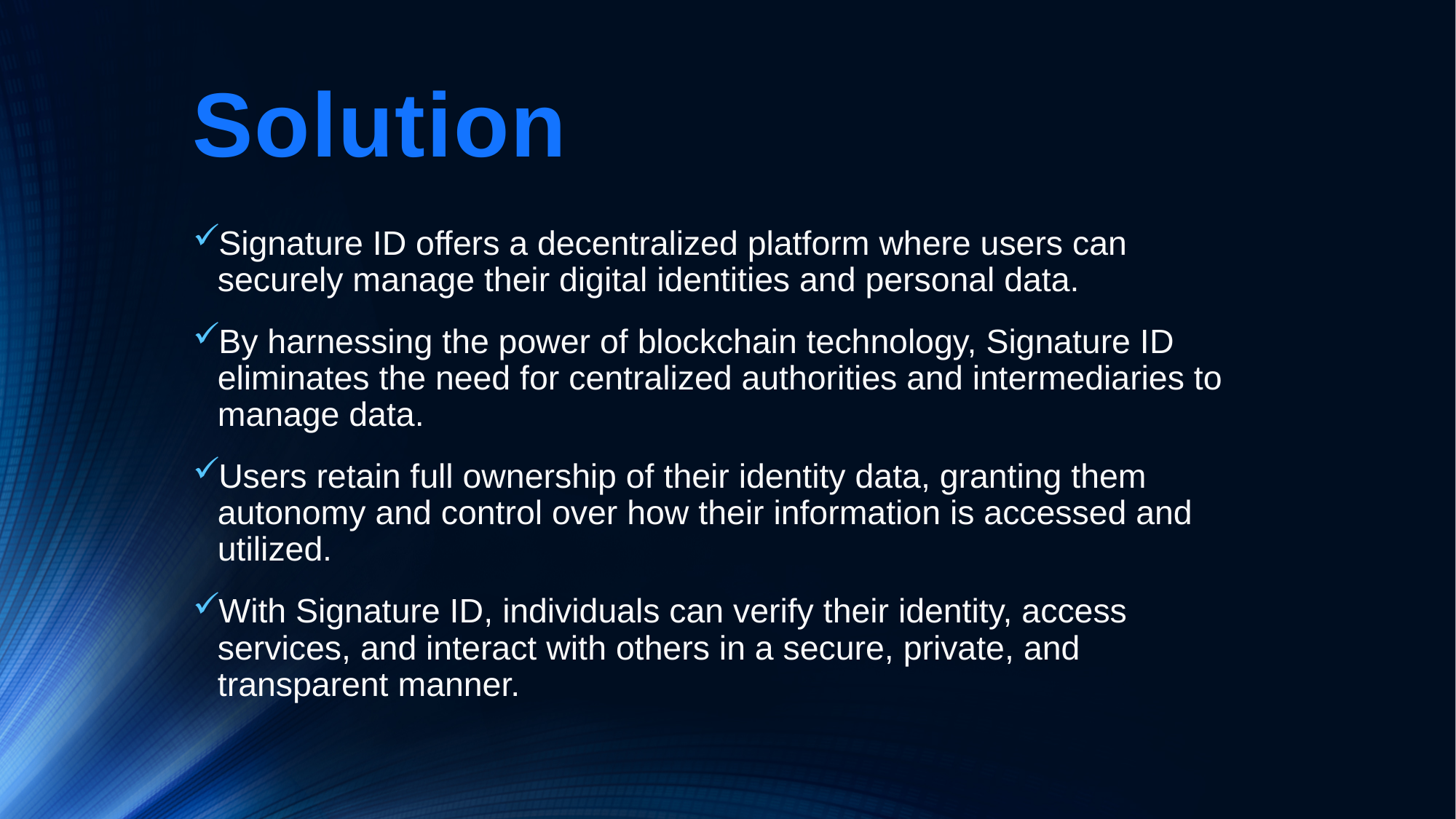

# Solution
Signature ID offers a decentralized platform where users can securely manage their digital identities and personal data.
By harnessing the power of blockchain technology, Signature ID eliminates the need for centralized authorities and intermediaries to manage data.
Users retain full ownership of their identity data, granting them autonomy and control over how their information is accessed and utilized.
With Signature ID, individuals can verify their identity, access services, and interact with others in a secure, private, and transparent manner.